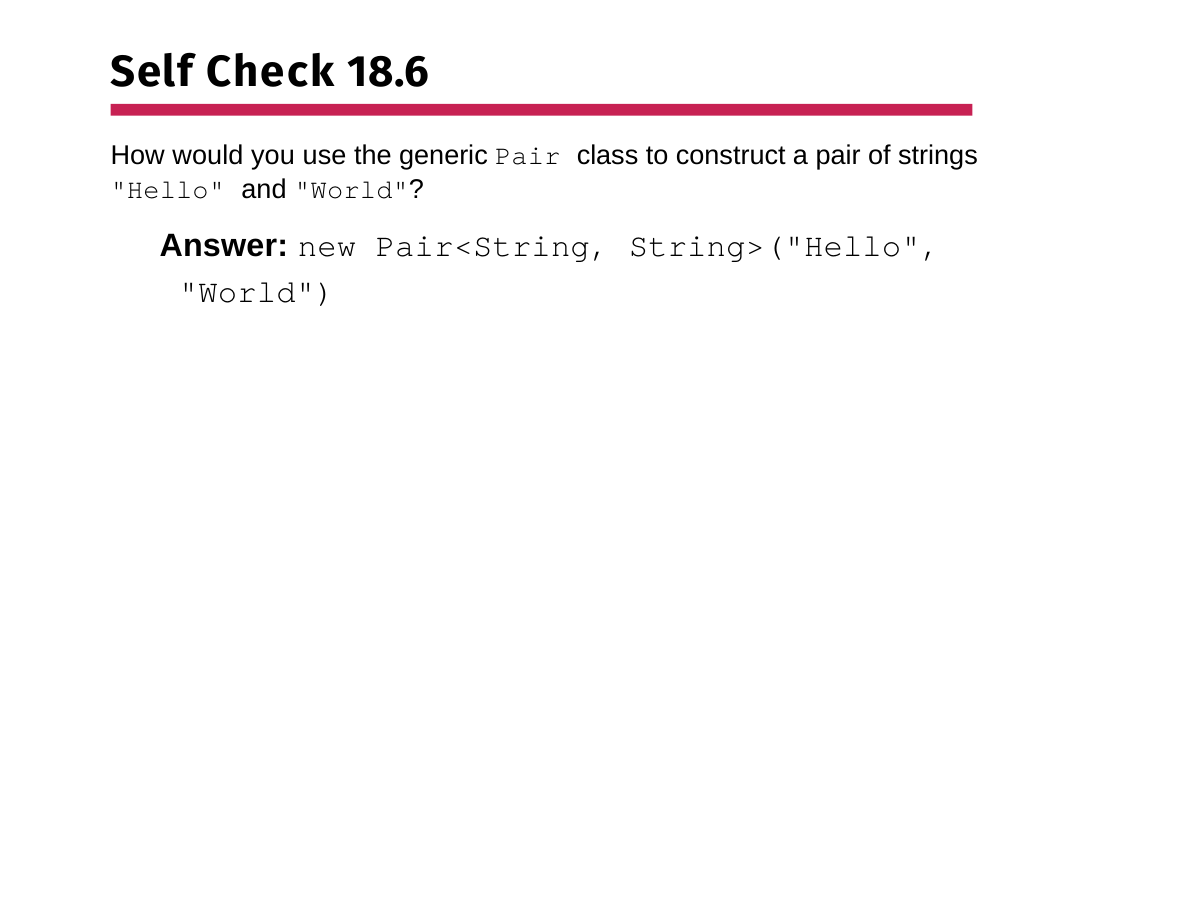

# Self Check 18.6
How would you use the generic Pair class to construct a pair of strings
"Hello" and "World"?
Answer: new Pair<String, String>("Hello",  "World")